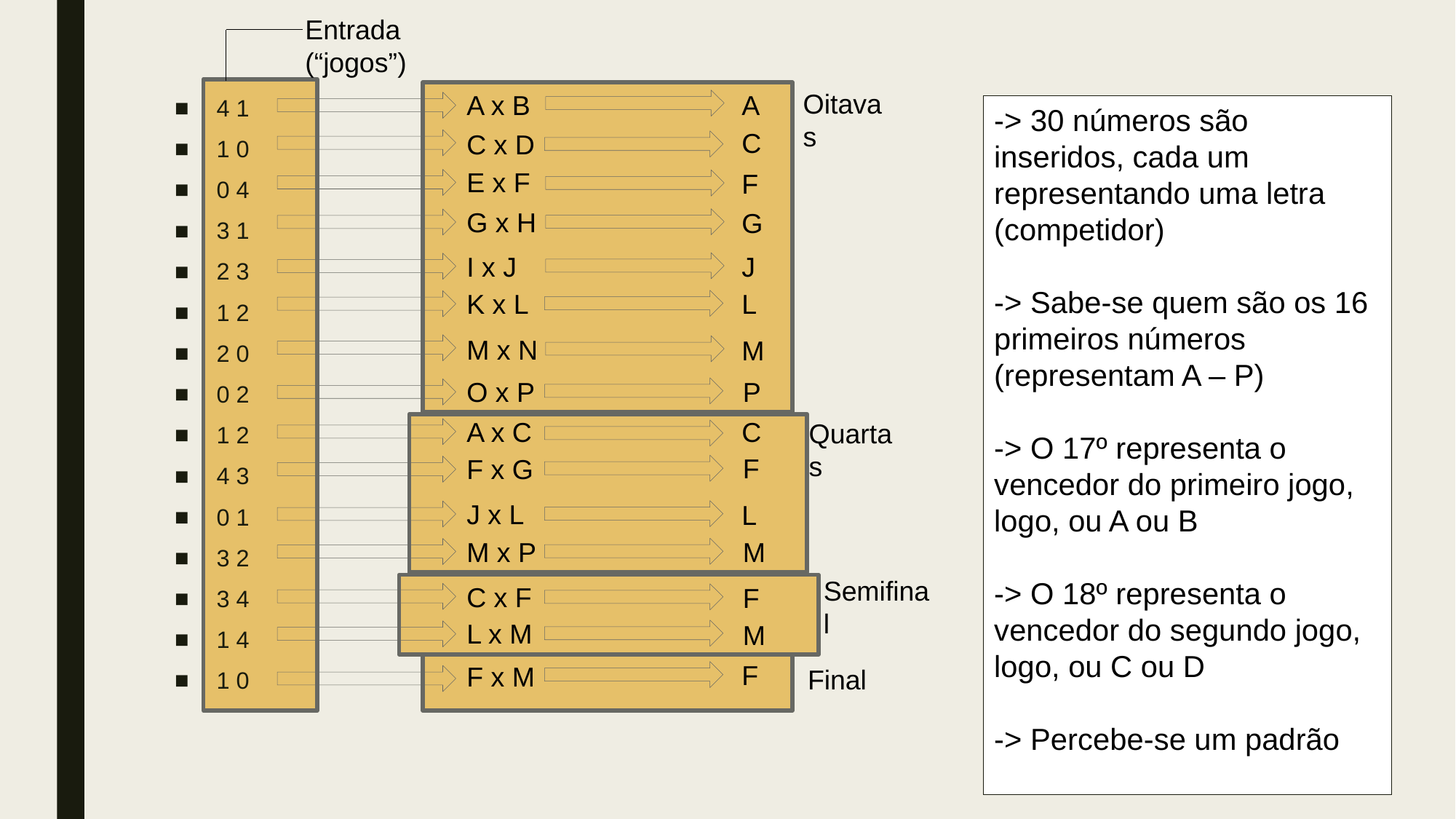

Entrada (“jogos”)

Oitavas

A x B
A
4 1
1 0
0 4
3 1
2 3
1 2
2 0
0 2
1 2
4 3
0 1
3 2
3 4
1 4
1 0

-> 30 números são inseridos, cada um representando uma letra (competidor)

-> Sabe-se quem são os 16 primeiros números (representam A – P)

-> O 17º representa o vencedor do primeiro jogo, logo, ou A ou B

-> O 18º representa o vencedor do segundo jogo, logo, ou C ou D

-> Percebe-se um padrão

C
C x D

E x F
F

G x H
G

I x J
J

K x L
L

M x N
M

O x P
P

A x C
C
Quartas

F
F x G

J x L
L

M x P
M

Semifinal

C x F
F

L x M
M

F
F x M
Final